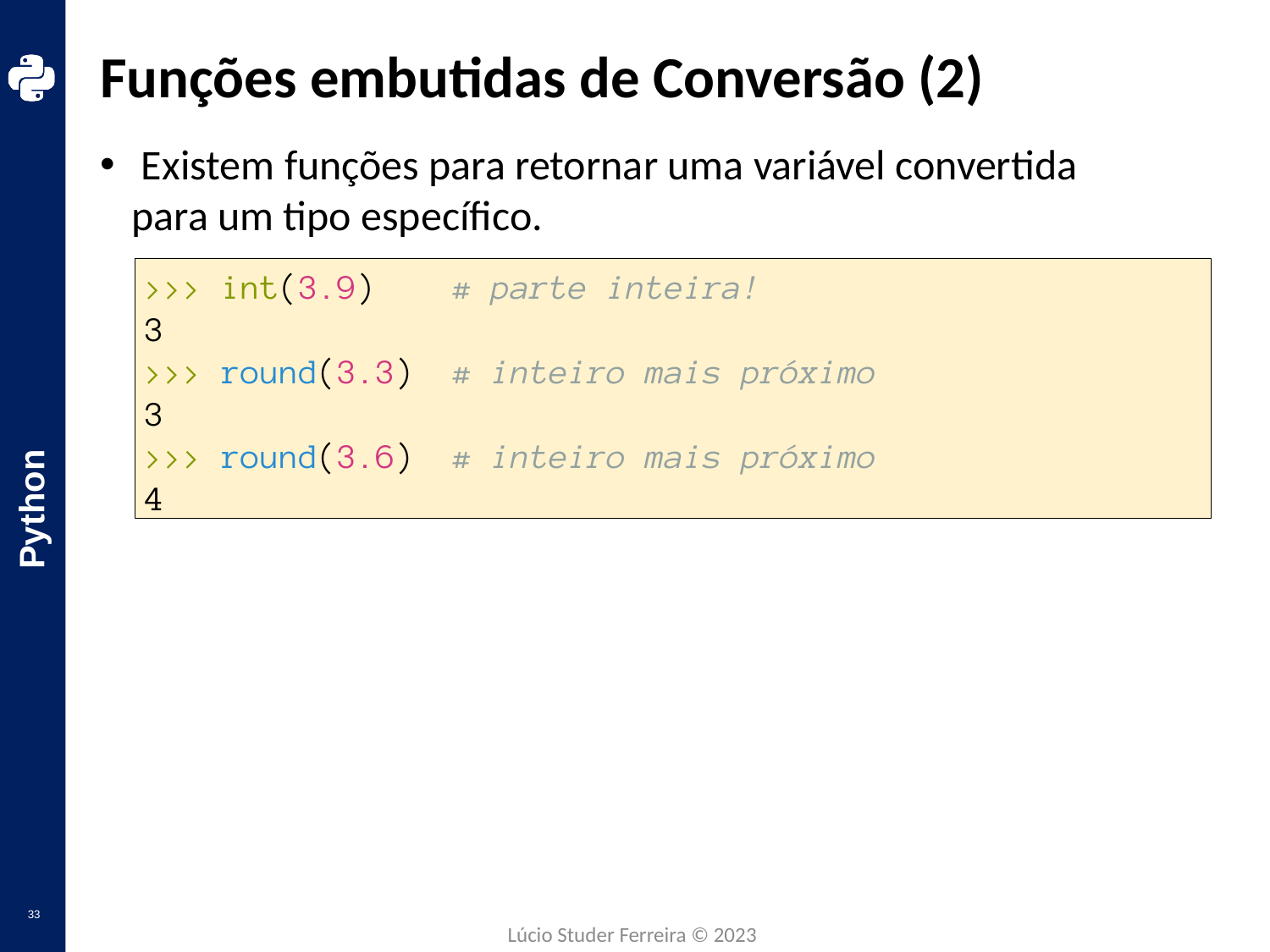

# Funções embutidas de Conversão (2)
 Existem funções para retornar uma variável convertida
para um tipo específico.
>>> int(3.9)    # parte inteira!
3
>>> round(3.3)  # inteiro mais próximo
3
>>> round(3.6)  # inteiro mais próximo
4